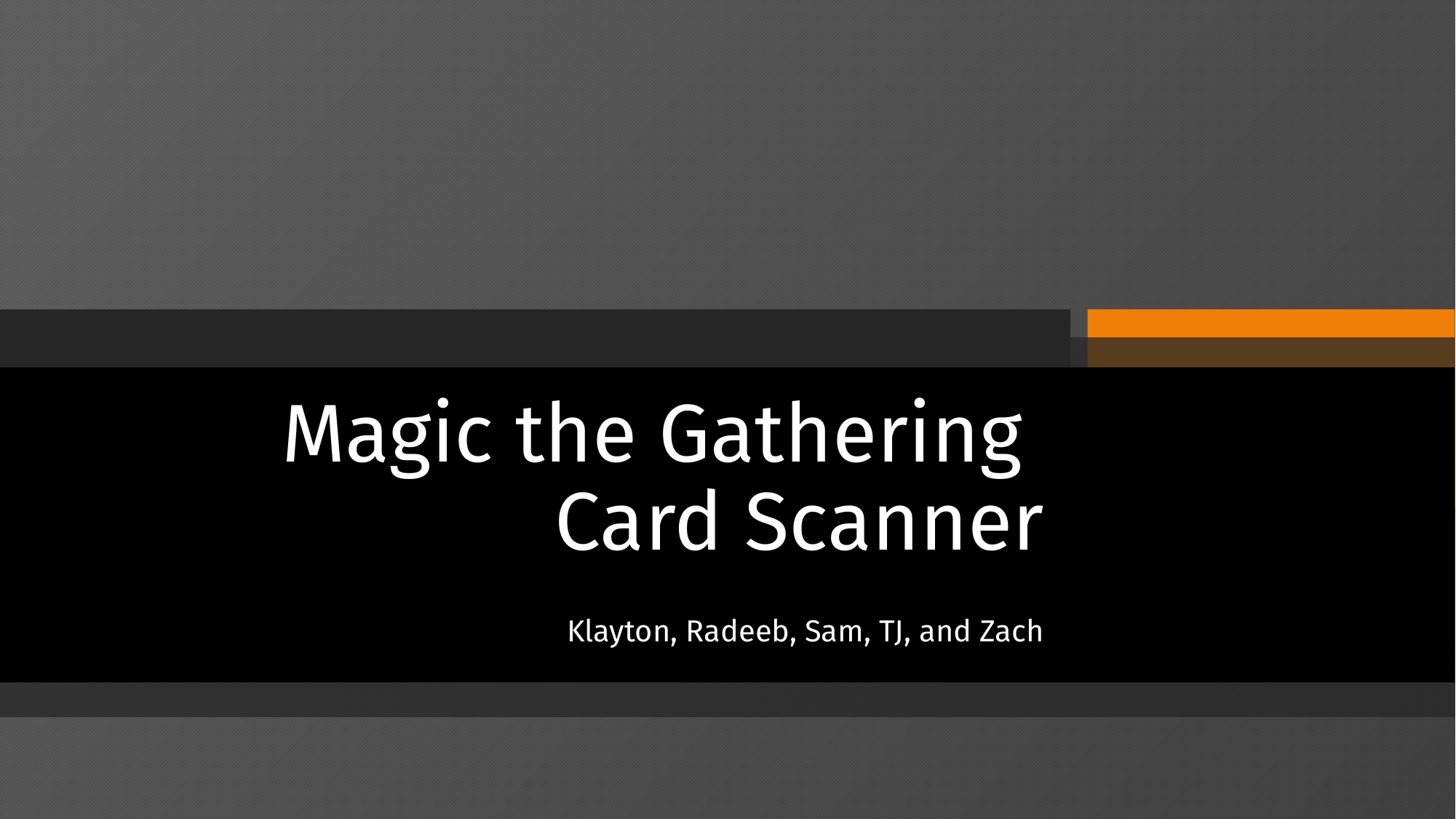

# Magic the Gathering Card Scanner
Klayton, Radeeb, Sam, TJ, and Zach